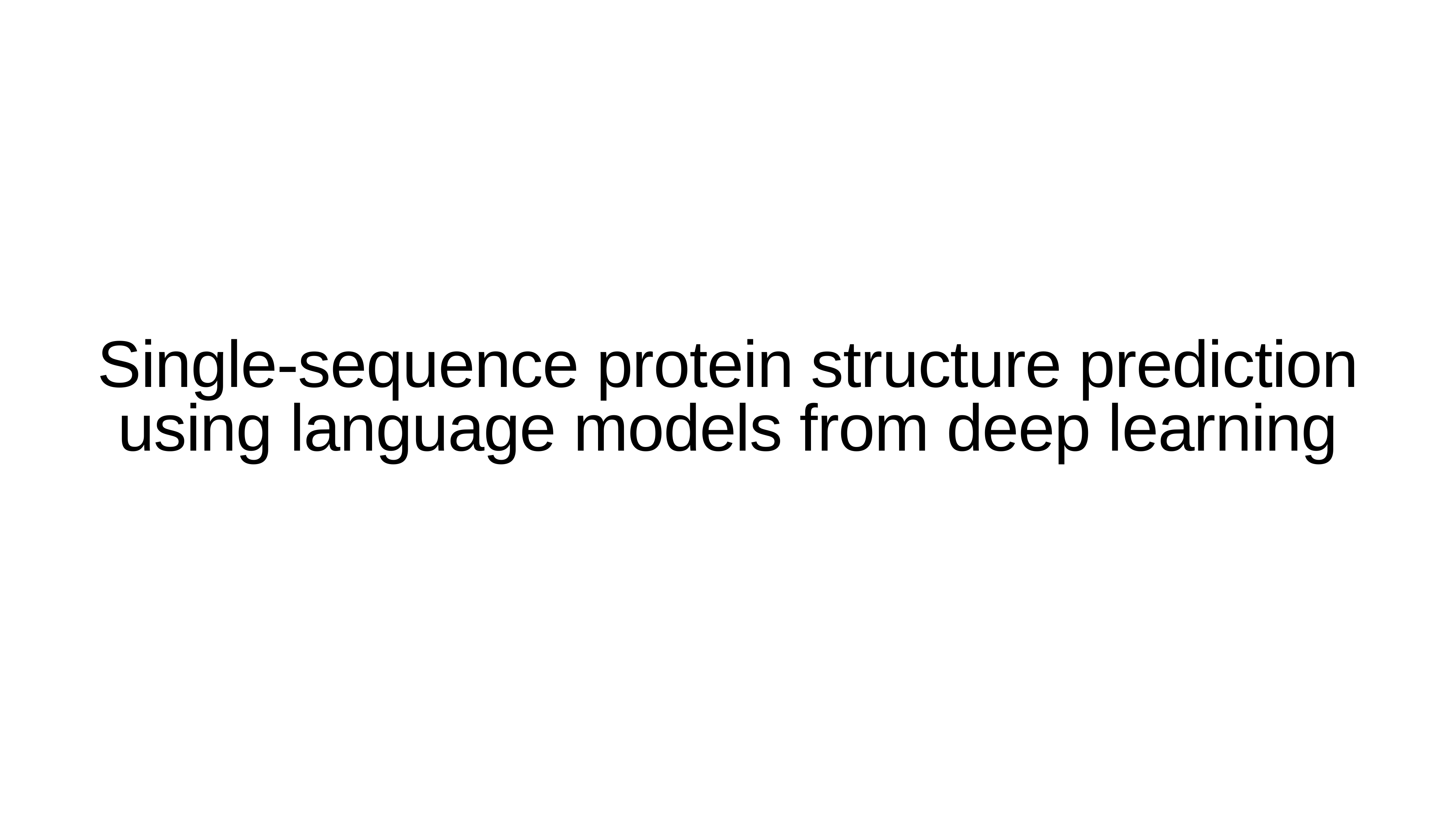

# Single-sequence protein structure prediction using language models from deep learning